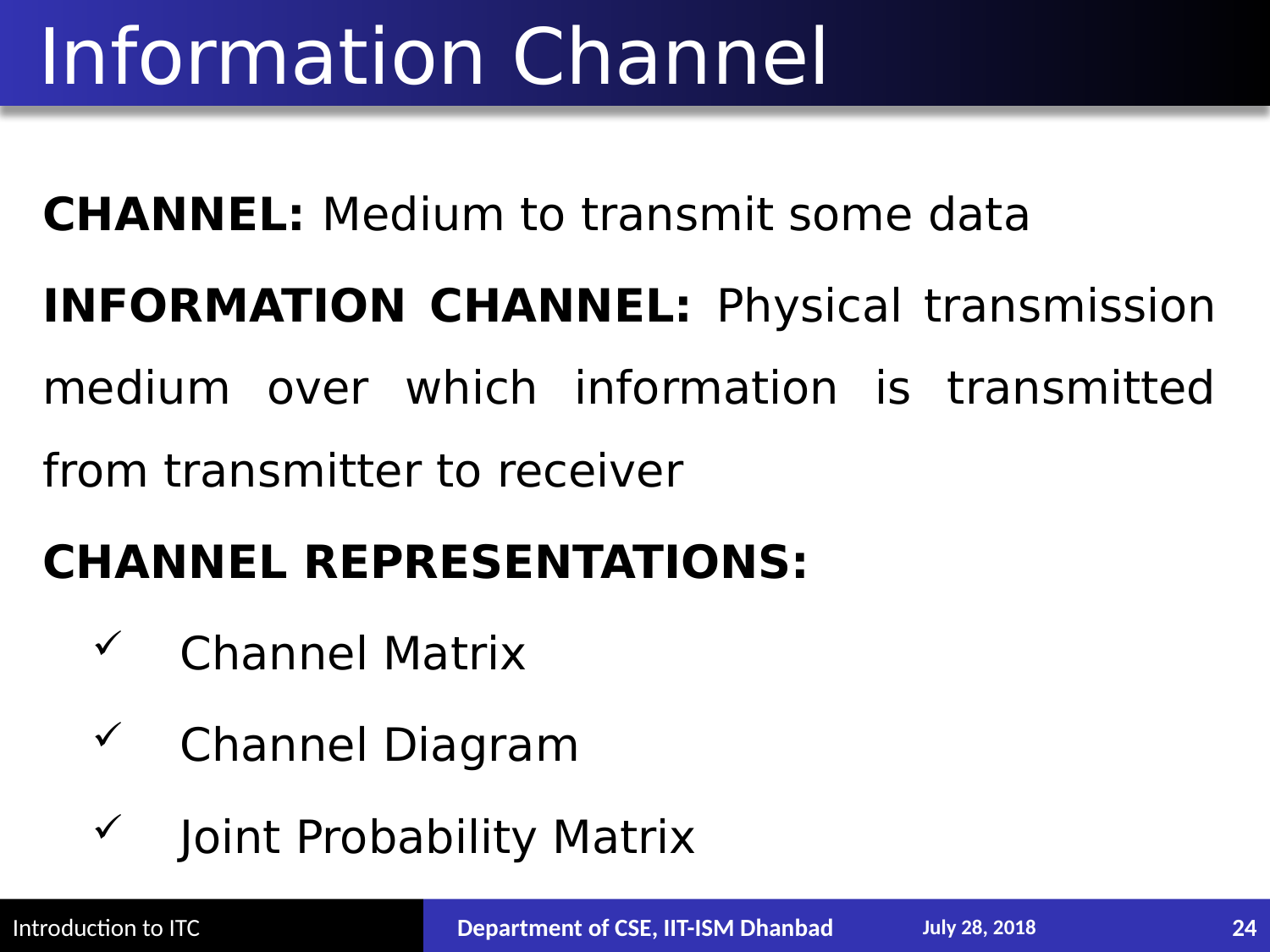

# Information Channel
CHANNEL: Medium to transmit some data
INFORMATION CHANNEL: Physical transmission medium over which information is transmitted from transmitter to receiver
CHANNEL REPRESENTATIONS:
Channel Matrix
Channel Diagram
Joint Probability Matrix

Department of CSE, IIT-ISM Dhanbad
July 28, 2018
24